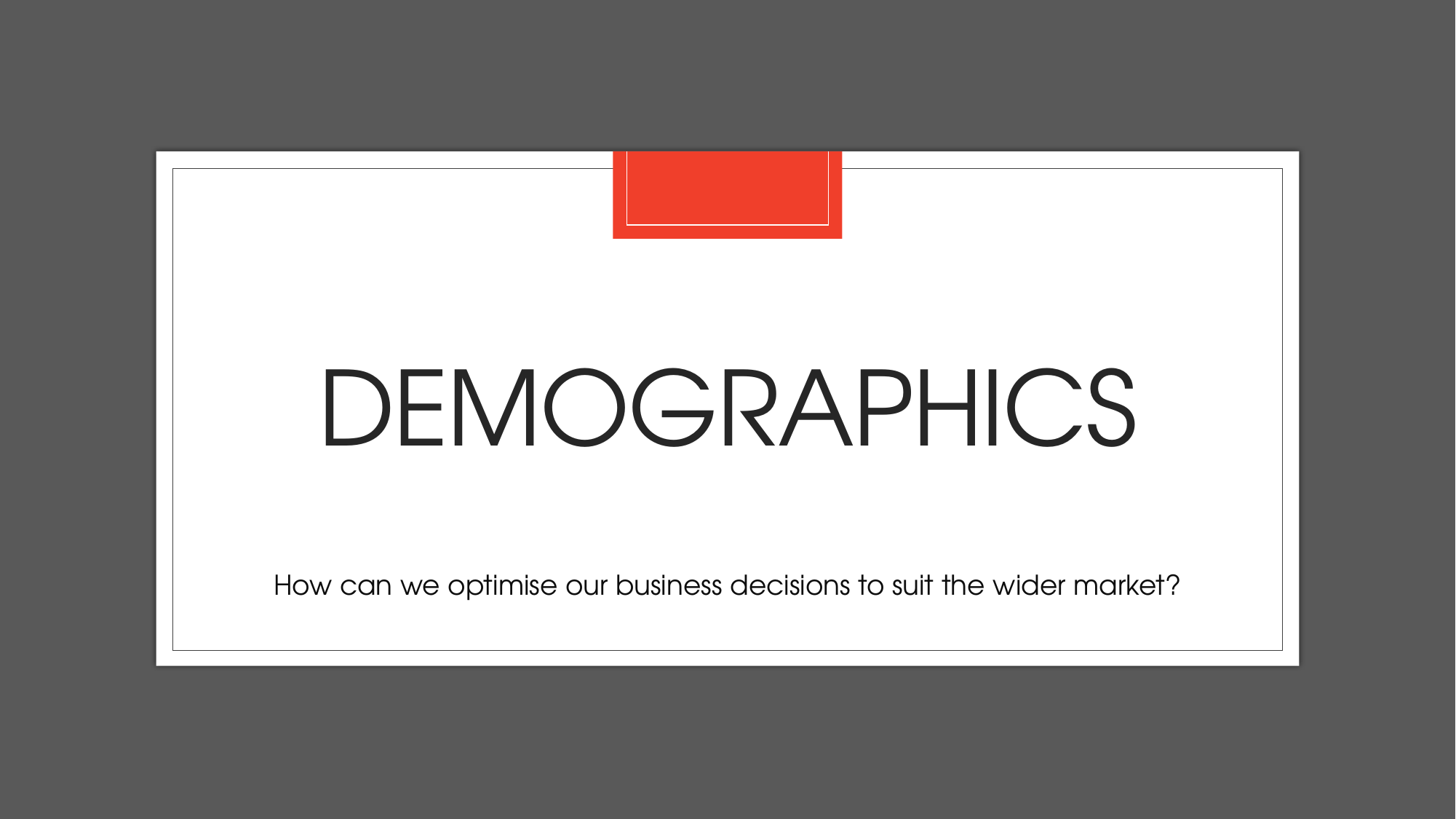

# Demographics
How can we optimise our business decisions to suit the wider market?